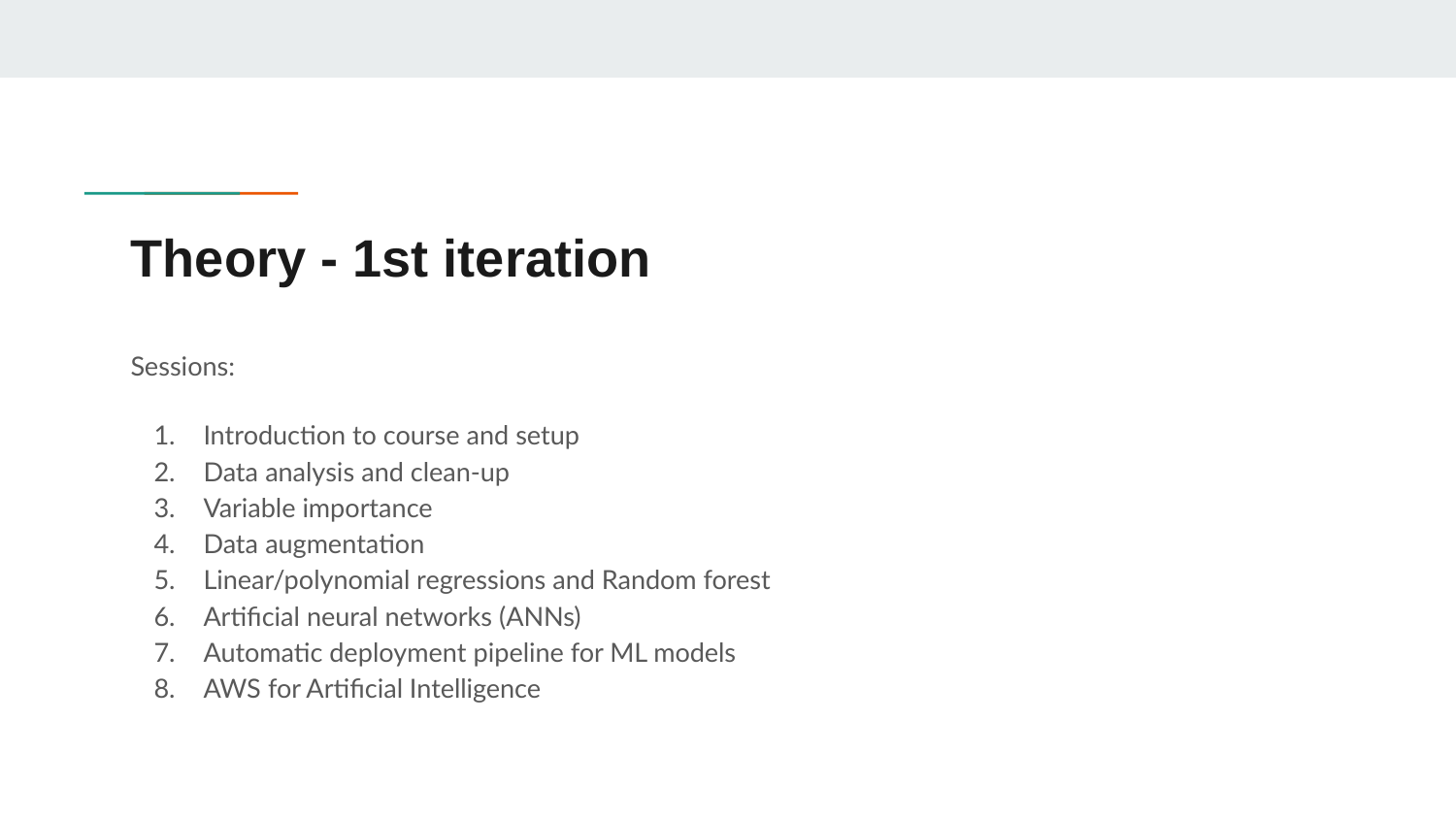

# Theory - 1st iteration
Sessions:
Introduction to course and setup
Data analysis and clean-up
Variable importance
Data augmentation
Linear/polynomial regressions and Random forest
Artificial neural networks (ANNs)
Automatic deployment pipeline for ML models
AWS for Artificial Intelligence